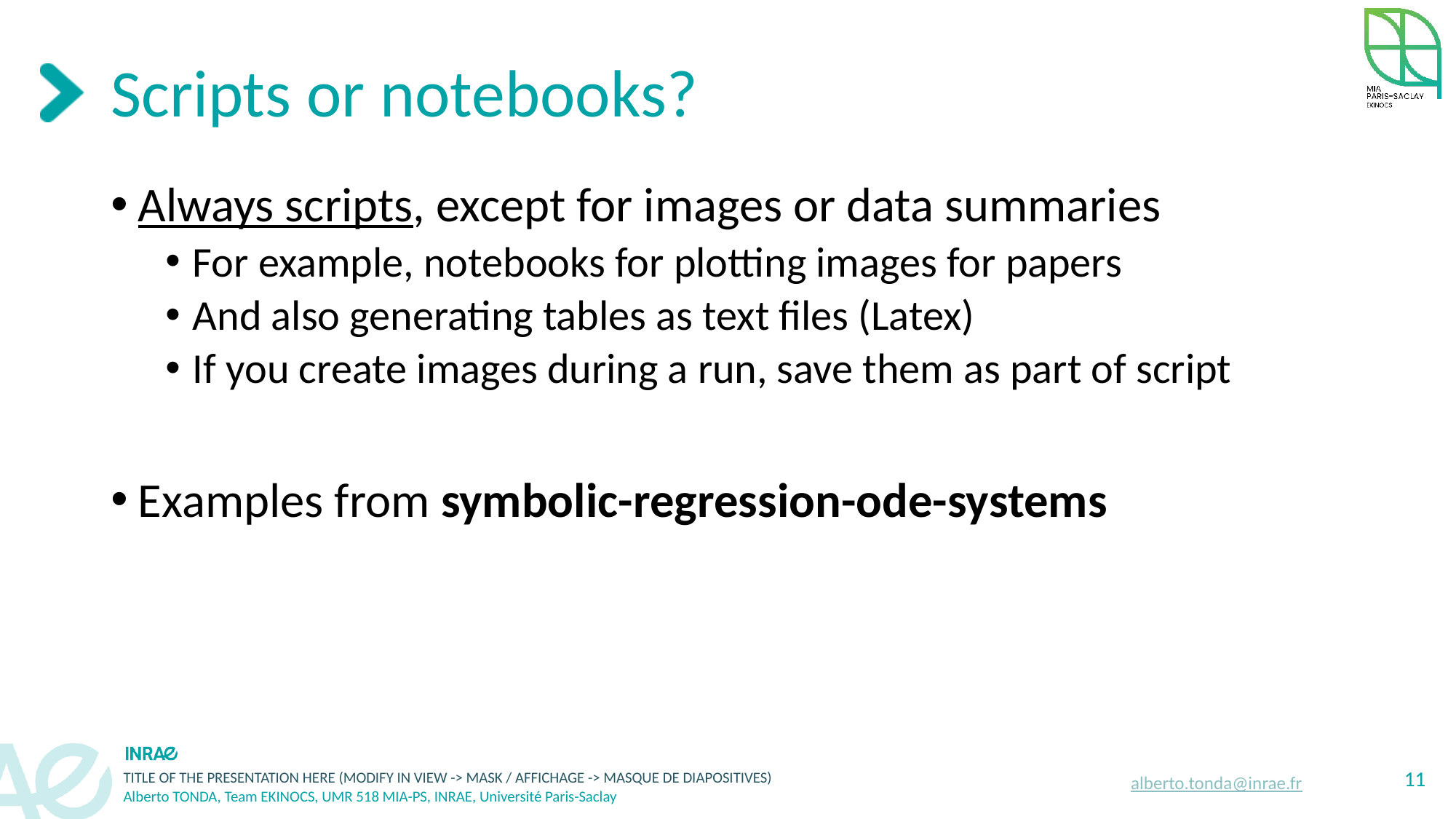

# Scripts or notebooks?
Always scripts, except for images or data summaries
For example, notebooks for plotting images for papers
And also generating tables as text files (Latex)
If you create images during a run, save them as part of script

Examples from symbolic-regression-ode-systems
11
alberto.tonda@inrae.fr